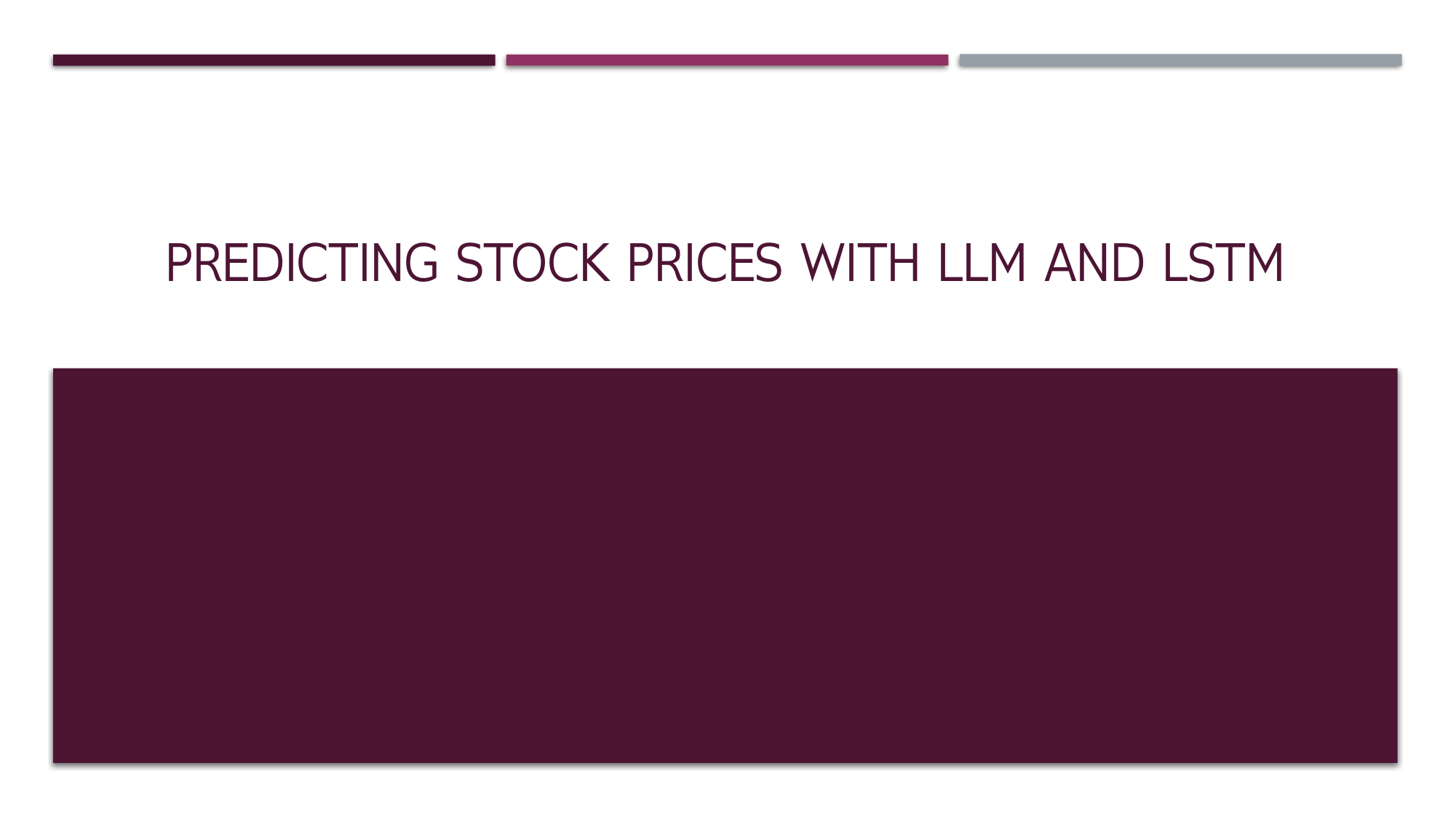

# Predicting Stock prices with LLM and LSTM